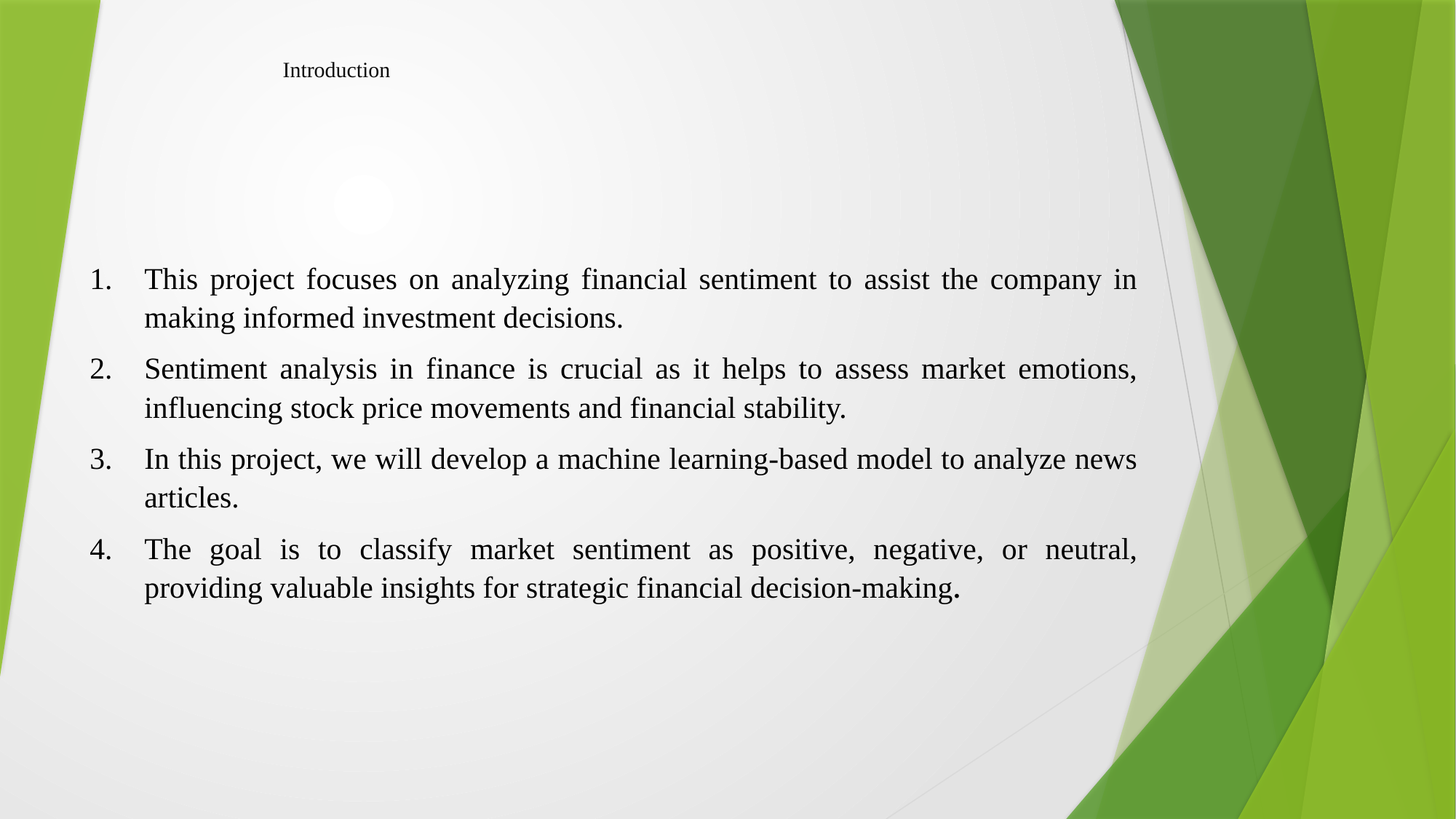

# Introduction
This project focuses on analyzing financial sentiment to assist the company in making informed investment decisions.
Sentiment analysis in finance is crucial as it helps to assess market emotions, influencing stock price movements and financial stability.
In this project, we will develop a machine learning-based model to analyze news articles.
The goal is to classify market sentiment as positive, negative, or neutral, providing valuable insights for strategic financial decision-making.